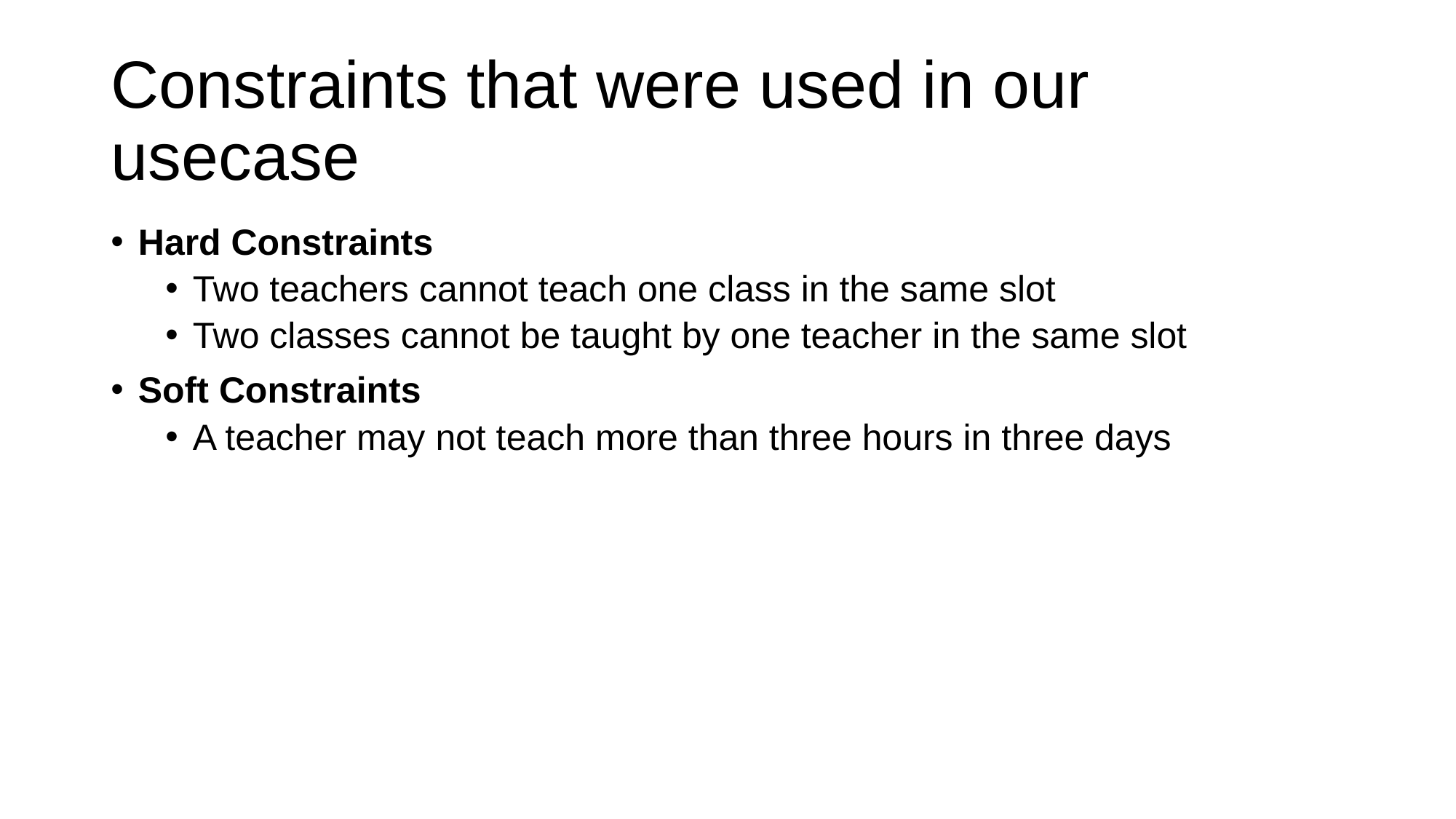

# Constraints that were used in our usecase
Hard Constraints
Two teachers cannot teach one class in the same slot
Two classes cannot be taught by one teacher in the same slot
Soft Constraints
A teacher may not teach more than three hours in three days